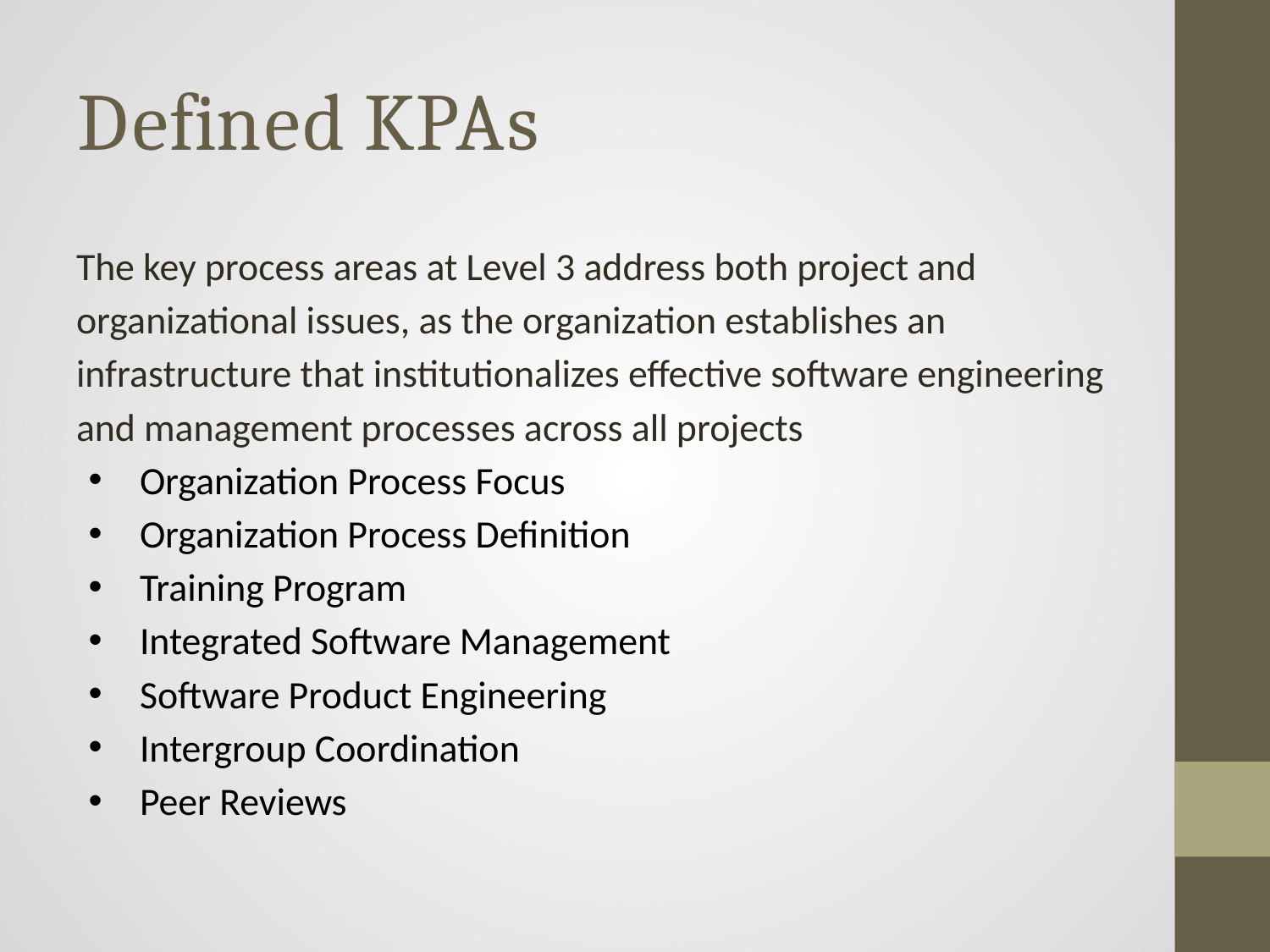

# Defined KPAs
The key process areas at Level 3 address both project and organizational issues, as the organization establishes an infrastructure that institutionalizes effective software engineering and management processes across all projects
Organization Process Focus
Organization Process Definition
Training Program
Integrated Software Management
Software Product Engineering
Intergroup Coordination
Peer Reviews